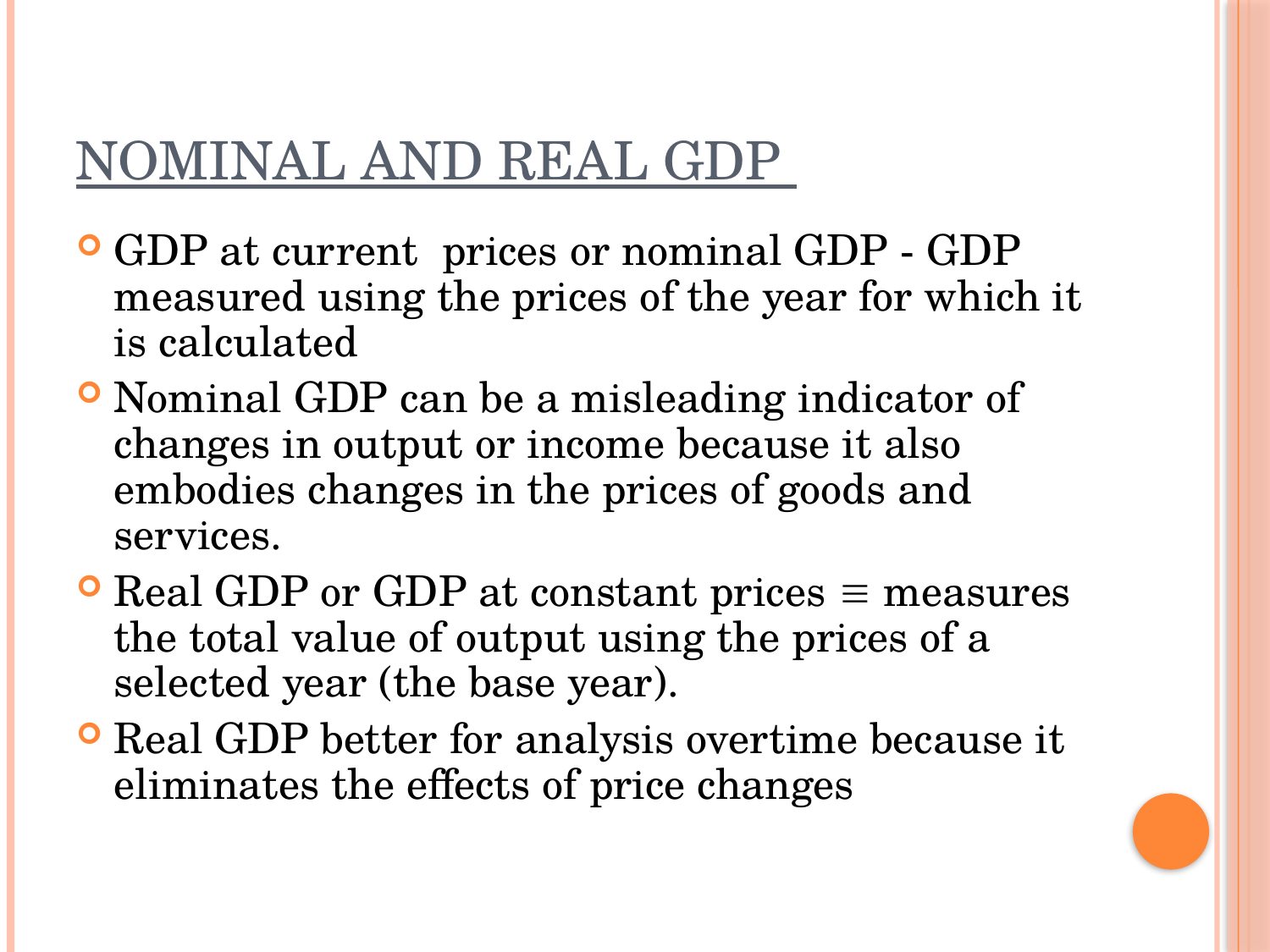

# Nominal and Real GDP
GDP at current  prices or nominal GDP - GDP measured using the prices of the year for which it is calculated
Nominal GDP can be a misleading indicator of changes in output or income because it also embodies changes in the prices of goods and services.
Real GDP or GDP at constant prices ≡ measures the total value of output using the prices of a selected year (the base year).
Real GDP better for analysis overtime because it eliminates the effects of price changes